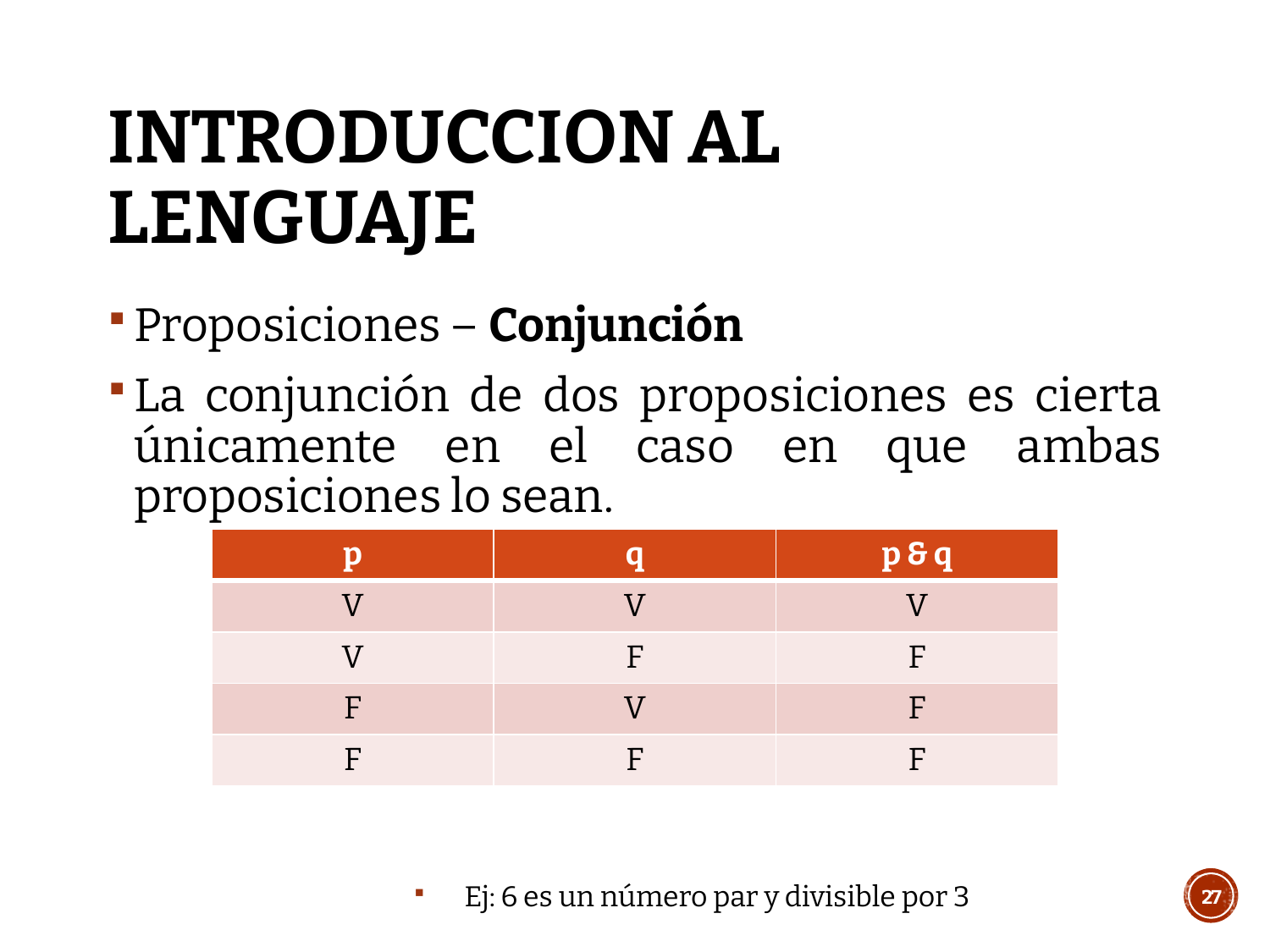

# INTRODUCCION AL LENGUAJE
Proposiciones – Conjunción
La conjunción de dos proposiciones es cierta únicamente en el caso en que ambas proposiciones lo sean.

Ej: 6 es un número par y divisible por 3

| p | q | p & q |
| --- | --- | --- |
| V | V | V |
| V | F | F |
| F | V | F |
| F | F | F |
27